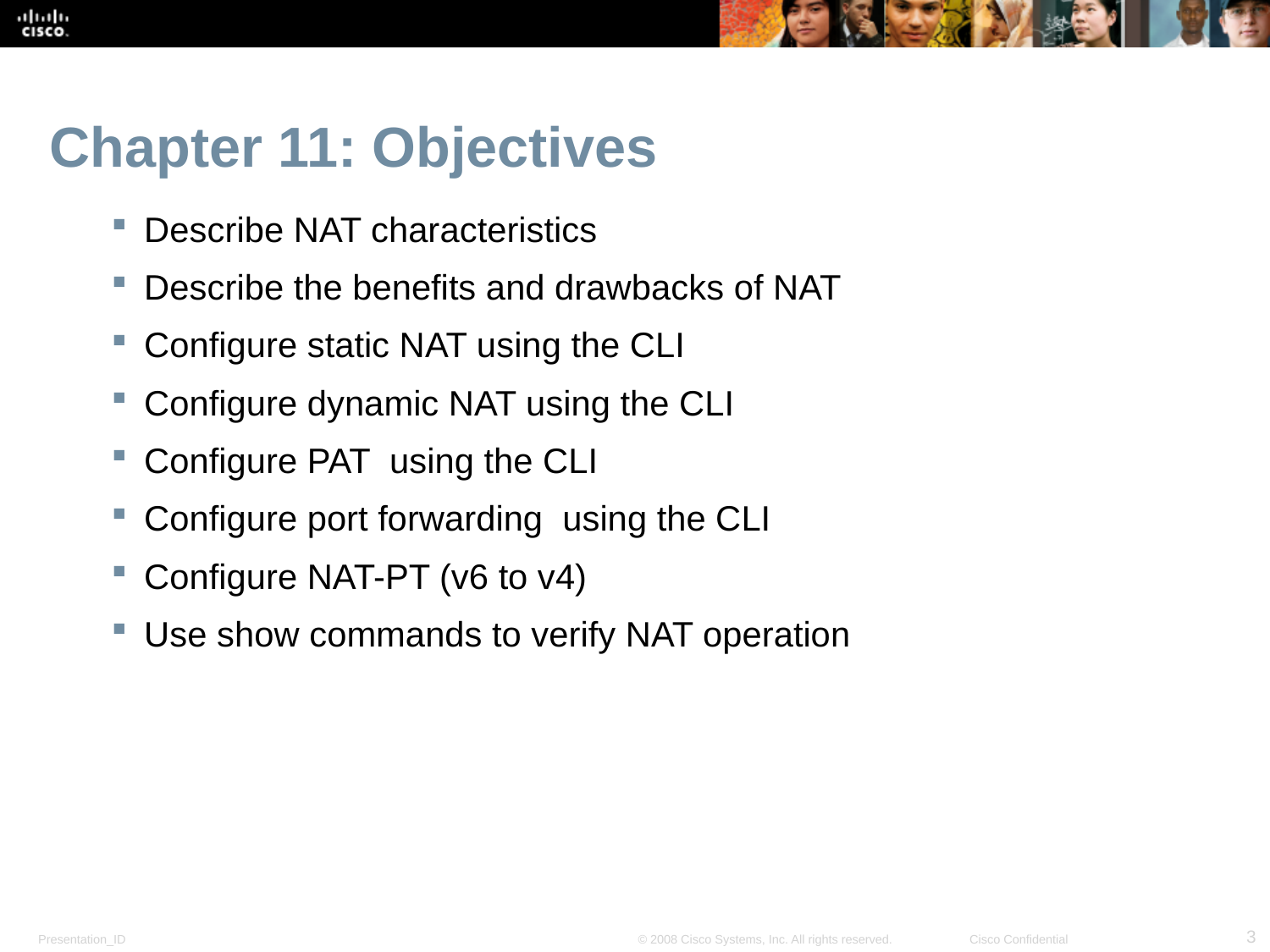

# Chapter 11: Objectives
Describe NAT characteristics
Describe the benefits and drawbacks of NAT
Configure static NAT using the CLI
Configure dynamic NAT using the CLI
Configure PAT  using the CLI
Configure port forwarding  using the CLI
Configure NAT-PT (v6 to v4)
Use show commands to verify NAT operation